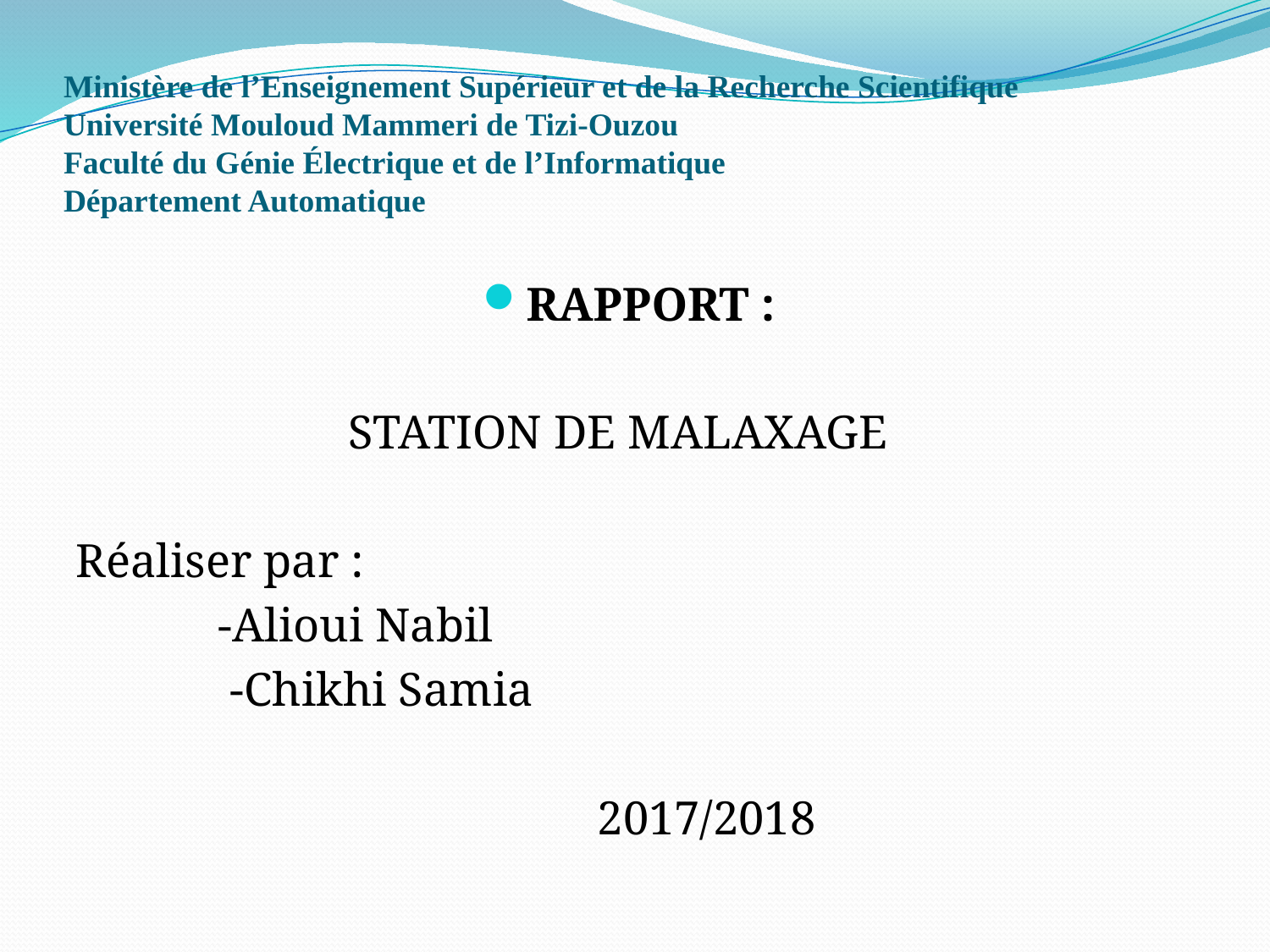

# Ministère de l’Enseignement Supérieur et de la Recherche Scientifique Université Mouloud Mammeri de Tizi-Ouzou Faculté du Génie Électrique et de l’Informatique Département Automatique
RAPPORT :

                       STATION DE MALAXAGE

Réaliser par :
            -Alioui Nabil
             -Chikhi Samia

                                            2017/2018